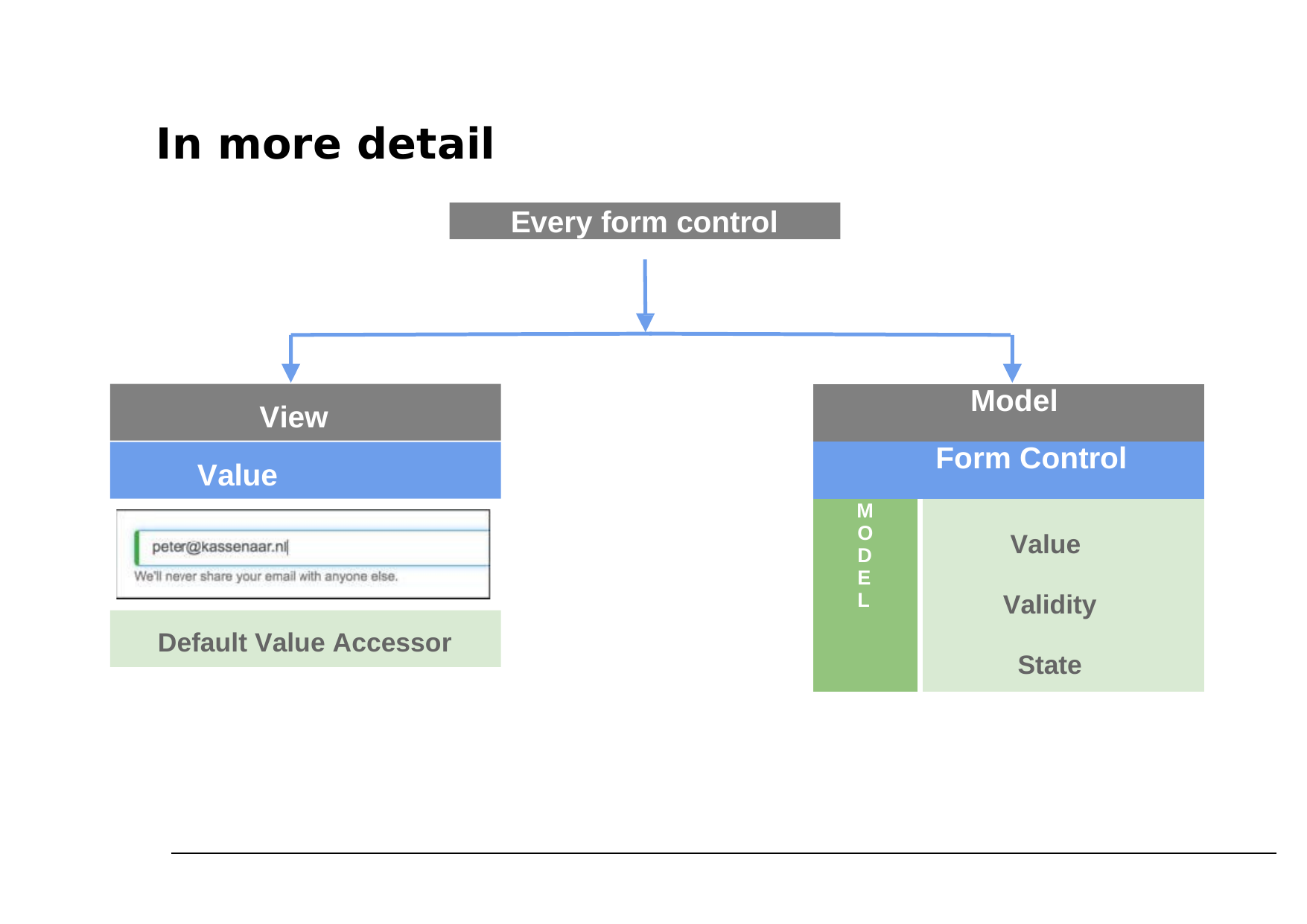

# In more detail
Every form control

| Model |  |  |
| --- | --- | --- |
| Form Control |  |  |
| M O D E L |  | Value Validity State |
View
Value Accessor

Default Value Accessor